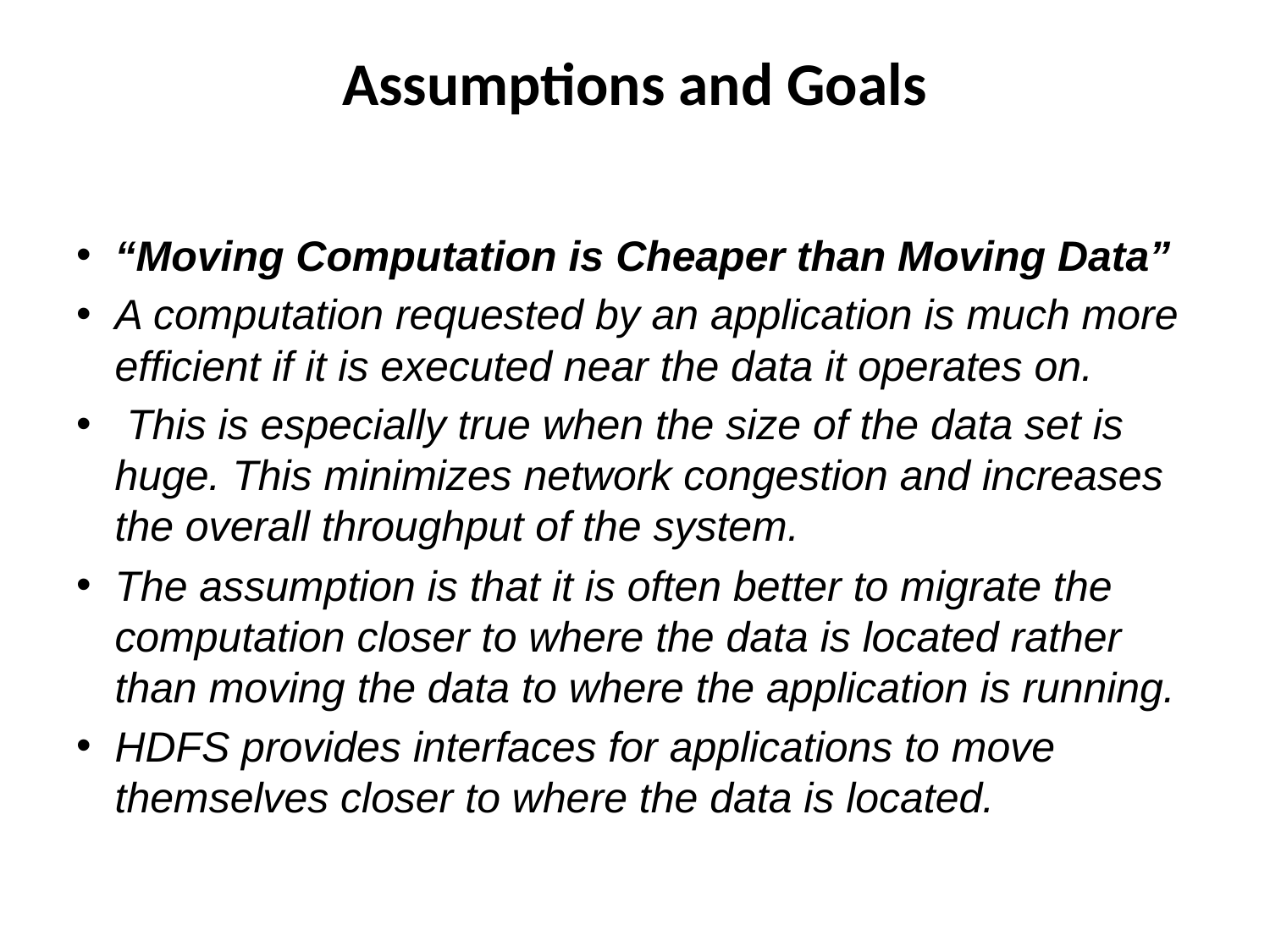

# Assumptions and Goals
“Moving Computation is Cheaper than Moving Data”
A computation requested by an application is much more efficient if it is executed near the data it operates on.
 This is especially true when the size of the data set is huge. This minimizes network congestion and increases the overall throughput of the system.
The assumption is that it is often better to migrate the computation closer to where the data is located rather than moving the data to where the application is running.
HDFS provides interfaces for applications to move themselves closer to where the data is located.